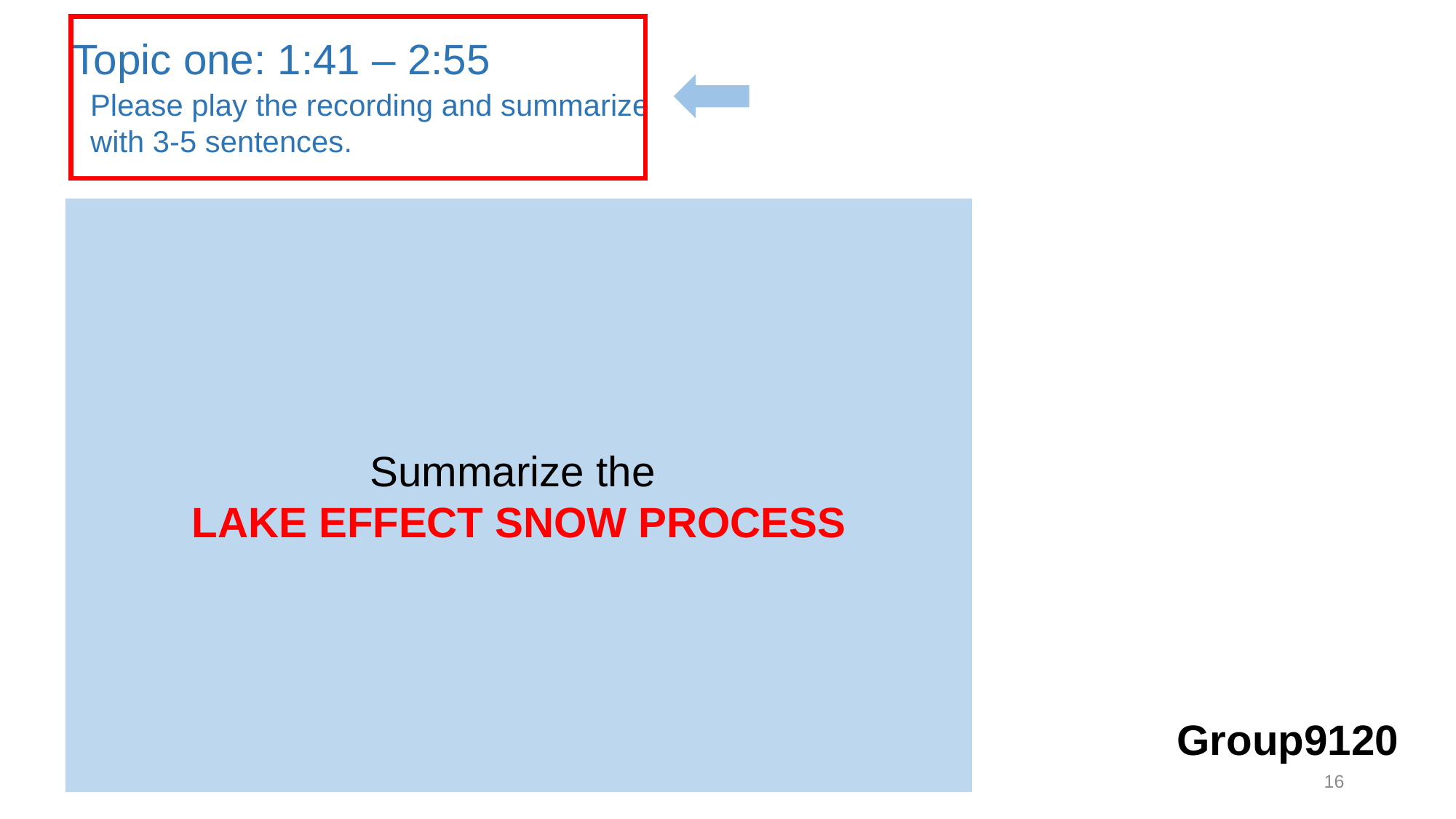

Topic one: 1:41 – 2:55

Please play the recording and summarize with 3-5 sentences.
FEMALE PROFESSOR:
That's echolocation. Echolocation is pretty self-explanatory: Using echoes -reflected sound waves - to locate things…As Carol said, bats use it for navigation and orientation…and what else? Mike?
MALE STUDENT:
Well, finding food is always important - and I guess not becoming food for other animals.
FEMALE PROFESSOR:
Right, on both counts. Avoiding other predators - and locating prey - uh, typically insects that fly around at night. Now, before I go on, let me just respond to something Carol was saying - this idea that bats are blind…Actually, there are some species of bats, the ones that don't use echolocation that do rely on their vision for navigation, but it is true that for many bats, their vision is too weak to count on.
OK, so quick summary of how echolocation works.
Summarize the
LAKE EFFECT SNOW PROCESS
Group9120
16